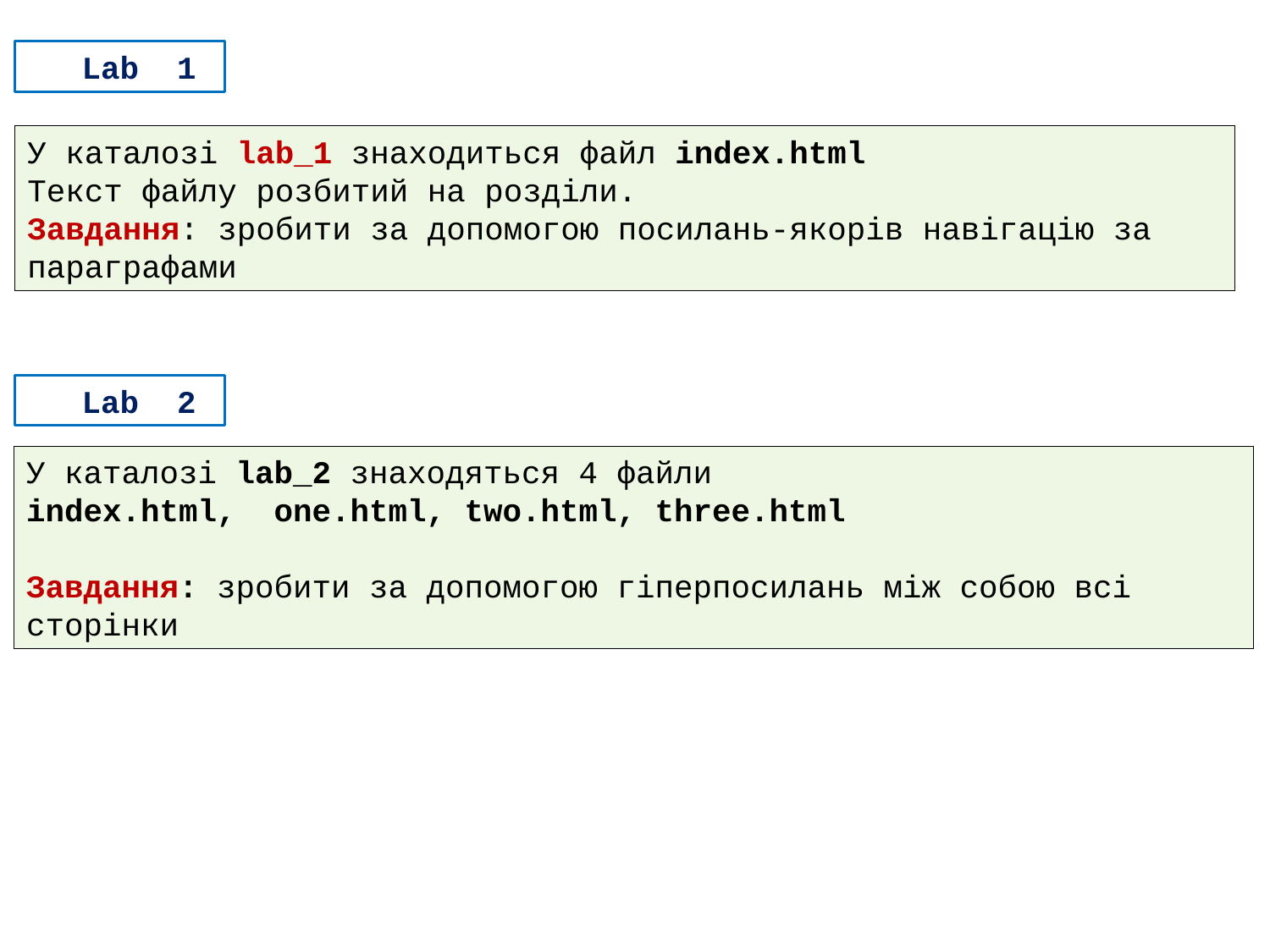

Lab  1
У каталозі lab_1 знаходиться файл index.html
Текст файлу розбитий на розділи.
Завдання: зробити за допомогою посилань-якорів навігацію за параграфами
  Lab  2
У каталозі lab_2 знаходяться 4 файли
index.html,  one.html, two.html, three.html

Завдання: зробити за допомогою гіперпосилань між собою всі сторінки